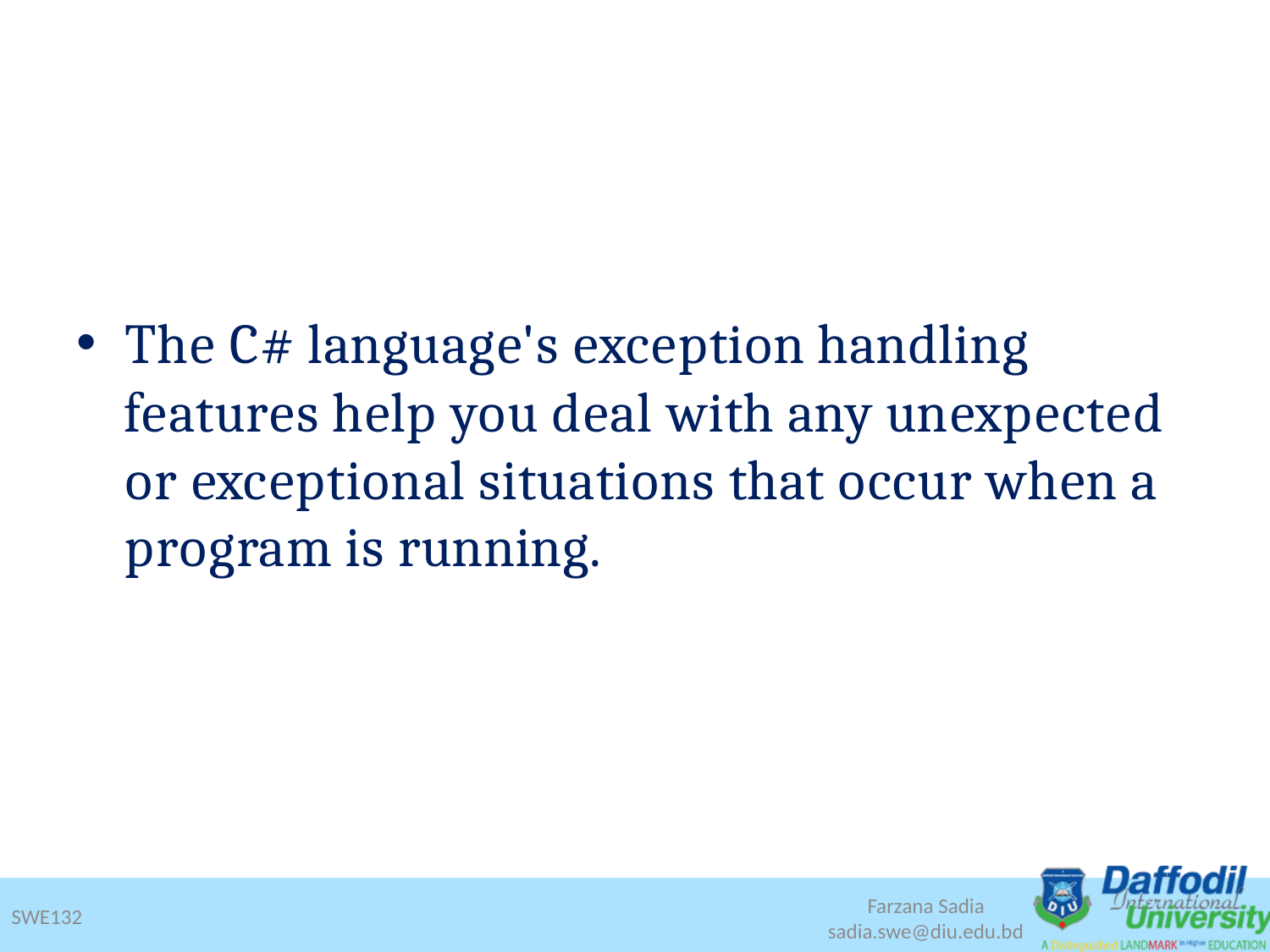

#

The C# language's exception handling features help you deal with any unexpected or exceptional situations that occur when a program is running.